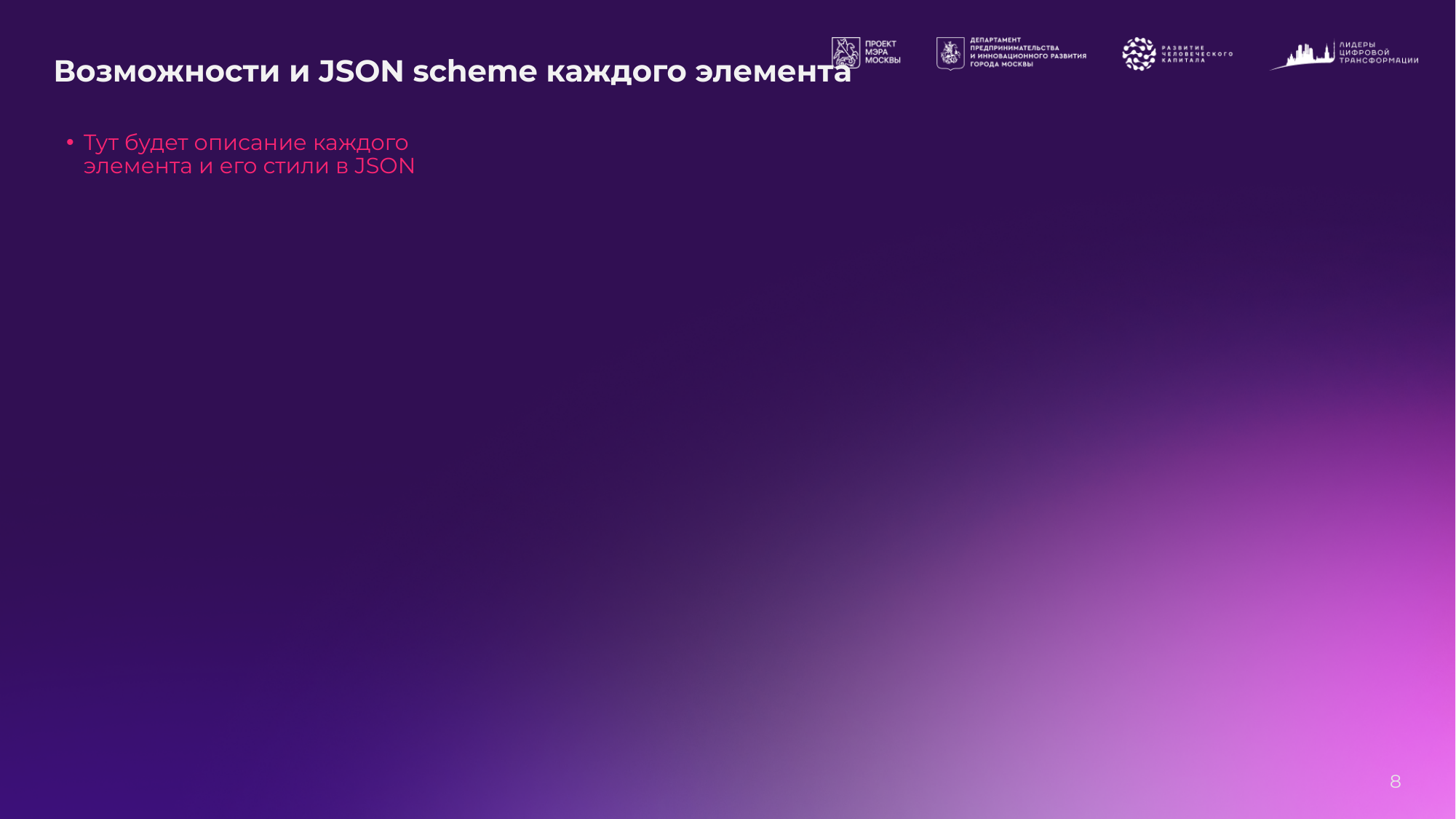

Возможности и JSON scheme каждого элемента
Тут будет описание каждого элемента и его стили в JSON
8